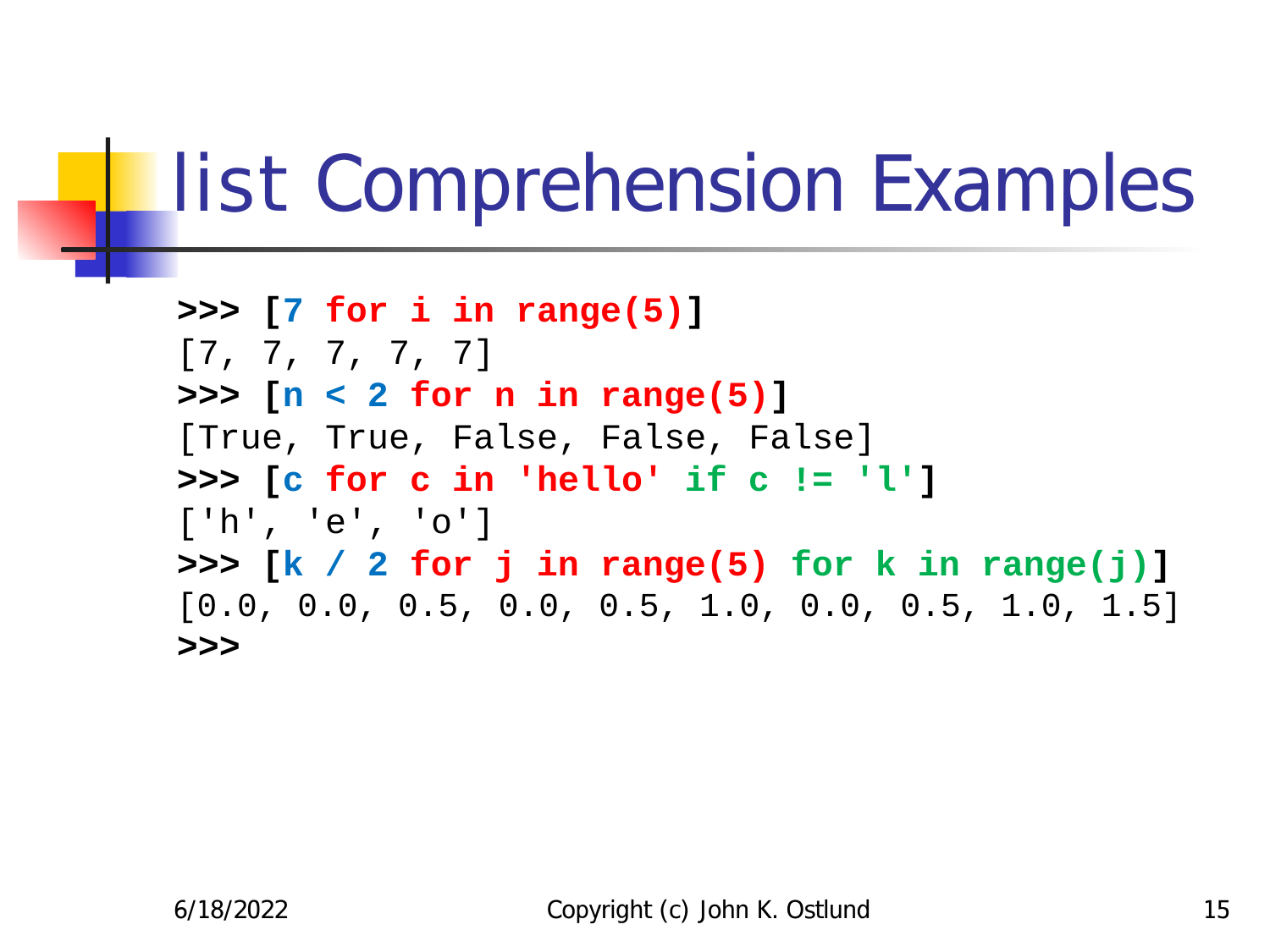

# list Comprehension Examples
>>> [7 for i in range(5)]
[7, 7, 7, 7, 7]
>>> [n < 2 for n in range(5)]
[True, True, False, False, False]
>>> [c for c in 'hello' if c != 'l']
['h', 'e', 'o']
>>> [k / 2 for j in range(5) for k in range(j)]
[0.0, 0.0, 0.5, 0.0, 0.5, 1.0, 0.0, 0.5, 1.0, 1.5]
>>>

6/18/2022
Copyright (c) John K. Ostlund
15